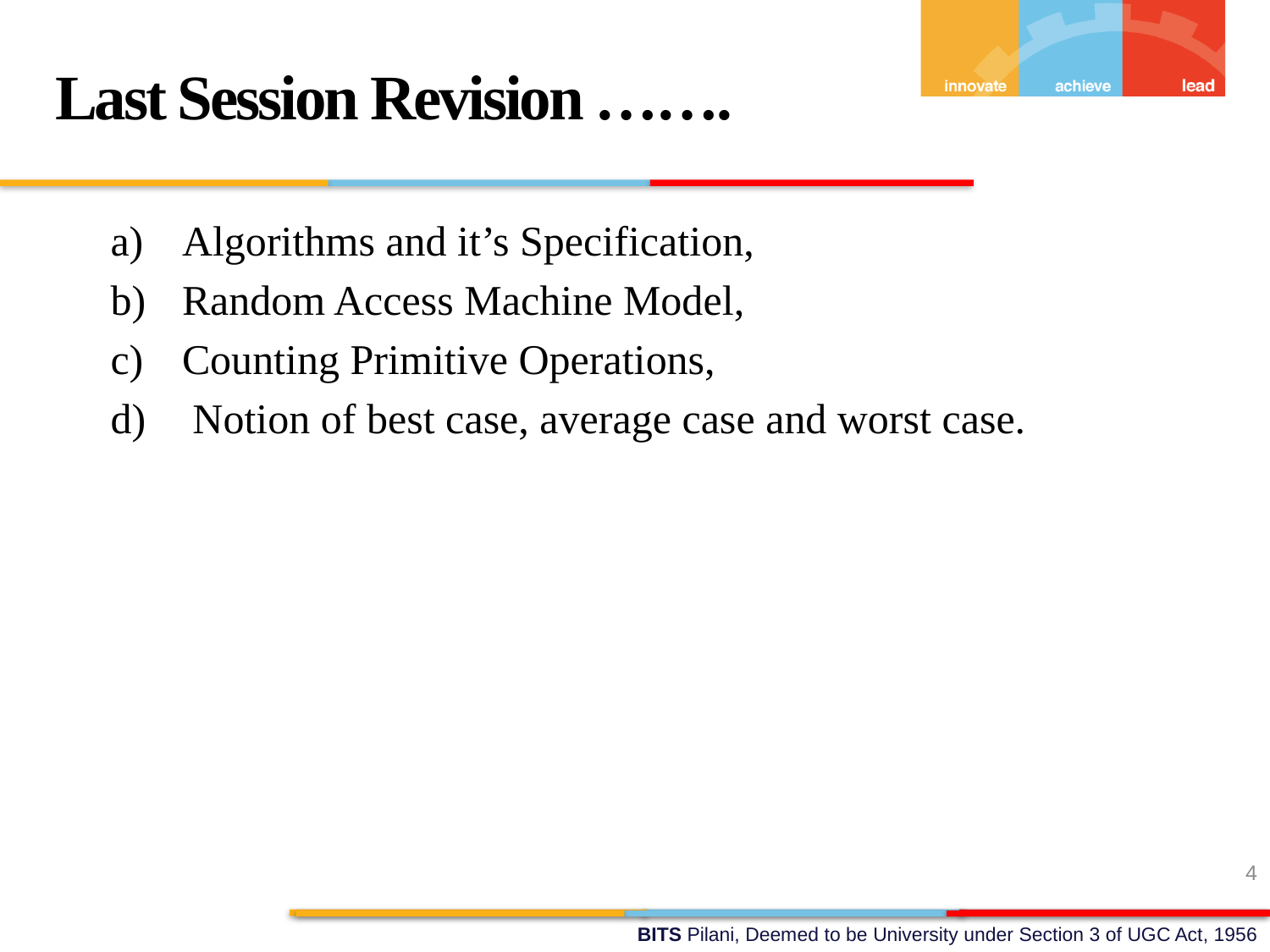

Last Session Revision …….
Algorithms and it’s Specification,
Random Access Machine Model,
Counting Primitive Operations,
 Notion of best case, average case and worst case.
4